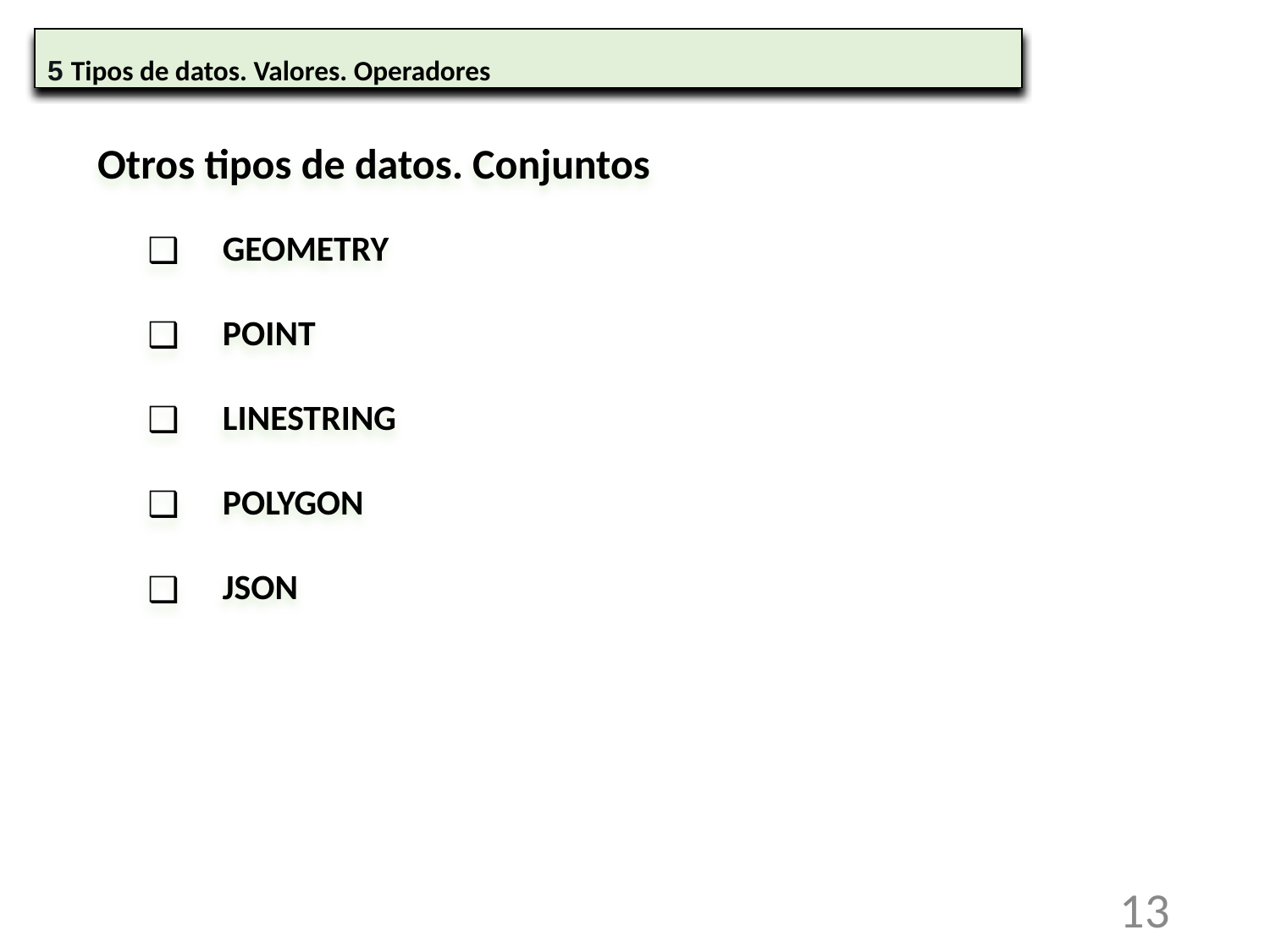

5 Tipos de datos. Valores. Operadores

Otros tipos de datos. Conjuntos

GEOMETRY

POINT

LINESTRING

POLYGON

JSON

13